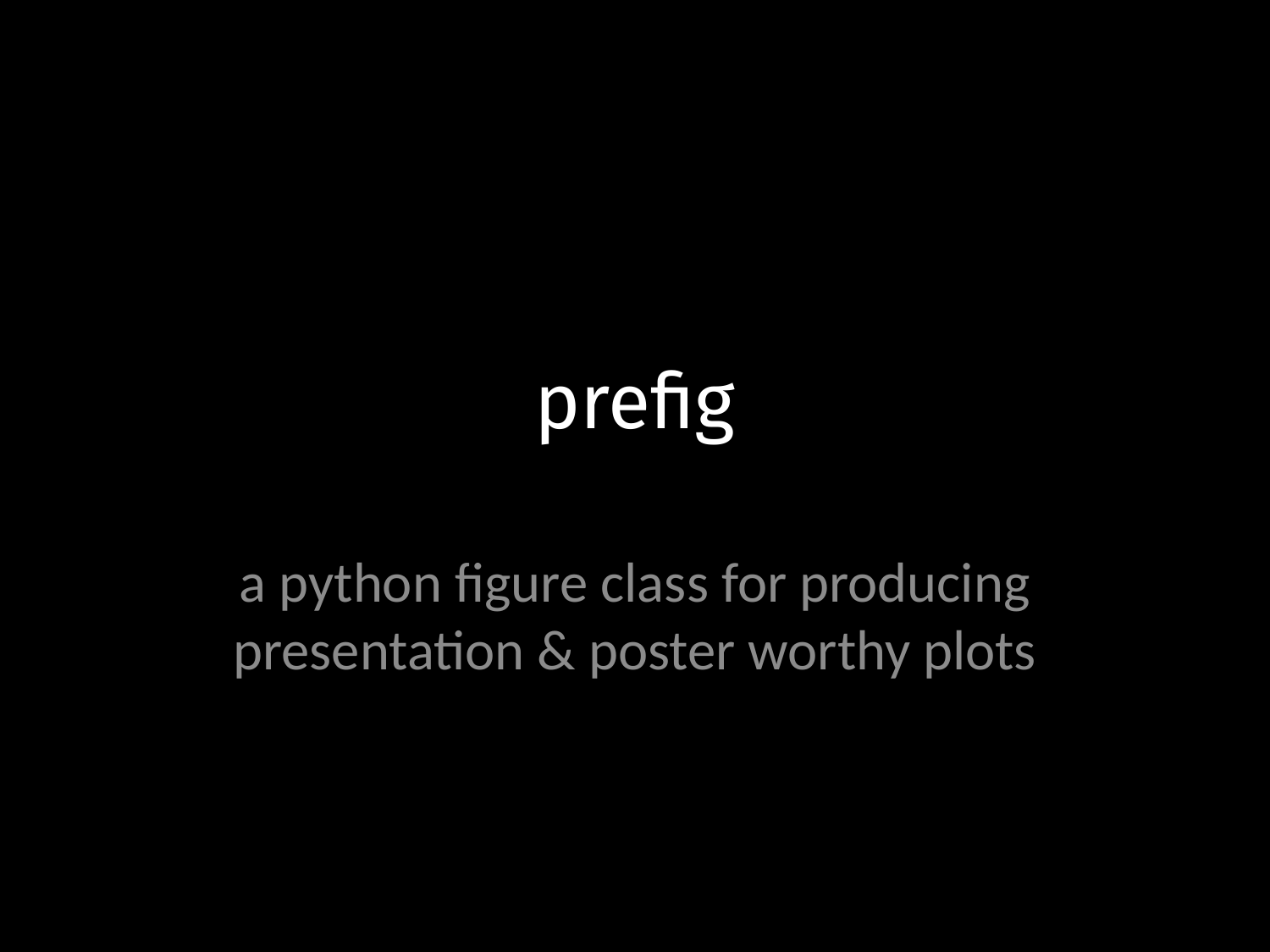

# prefig
a python figure class for producing presentation & poster worthy plots